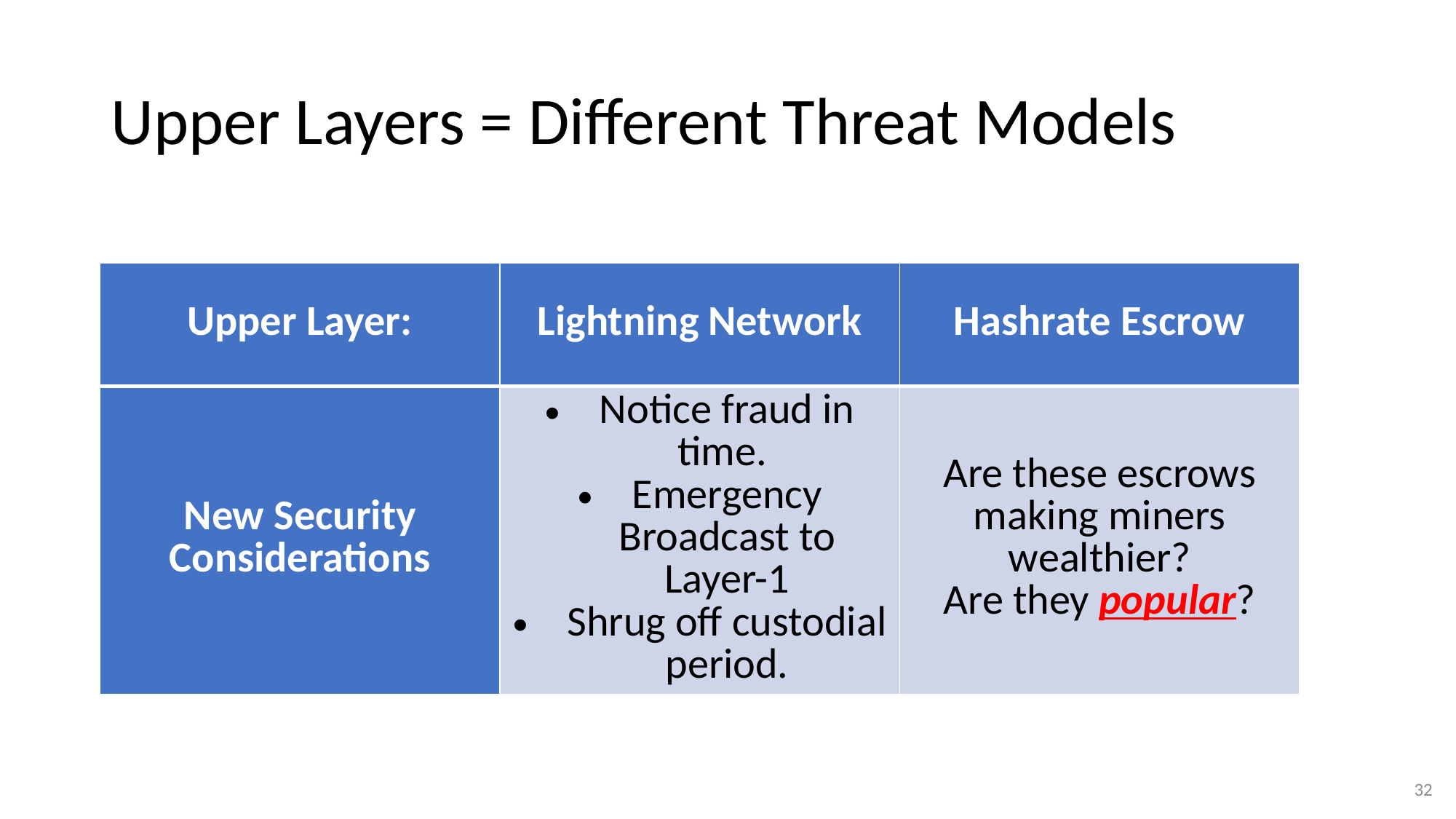

# Upper Layers = Different Threat Models

| Upper Layer: | Lightning Network | Hashrate Escrow |
| --- | --- | --- |
| New Security Considerations | Notice fraud in time. Emergency Broadcast to Layer-1 Shrug off custodial period. | Are these escrows making miners wealthier? Are they popular? |
32